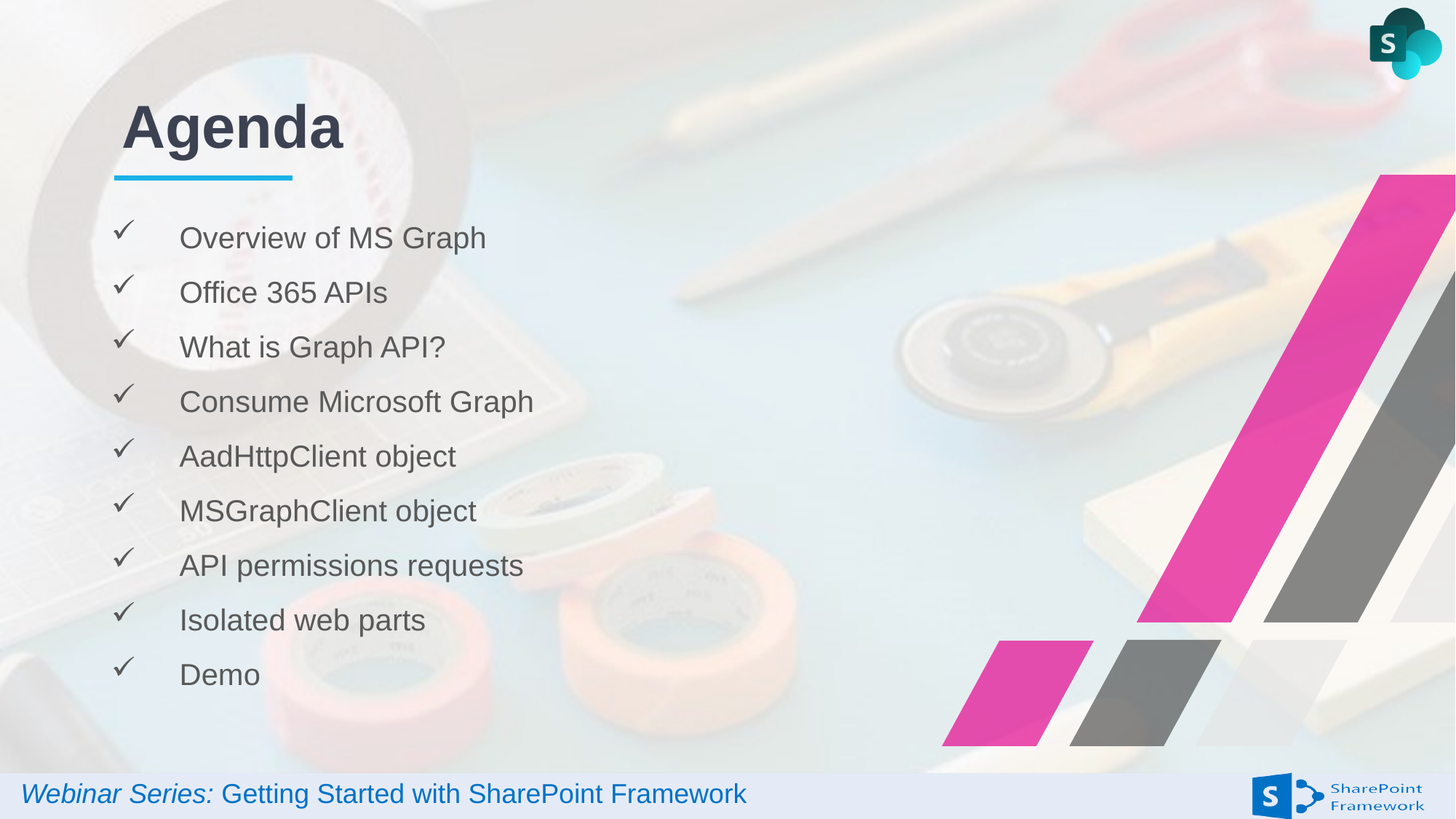

Overview of MS Graph
Office 365 APIs
What is Graph API?
Consume Microsoft Graph
AadHttpClient object
MSGraphClient object
API permissions requests
Isolated web parts
Demo